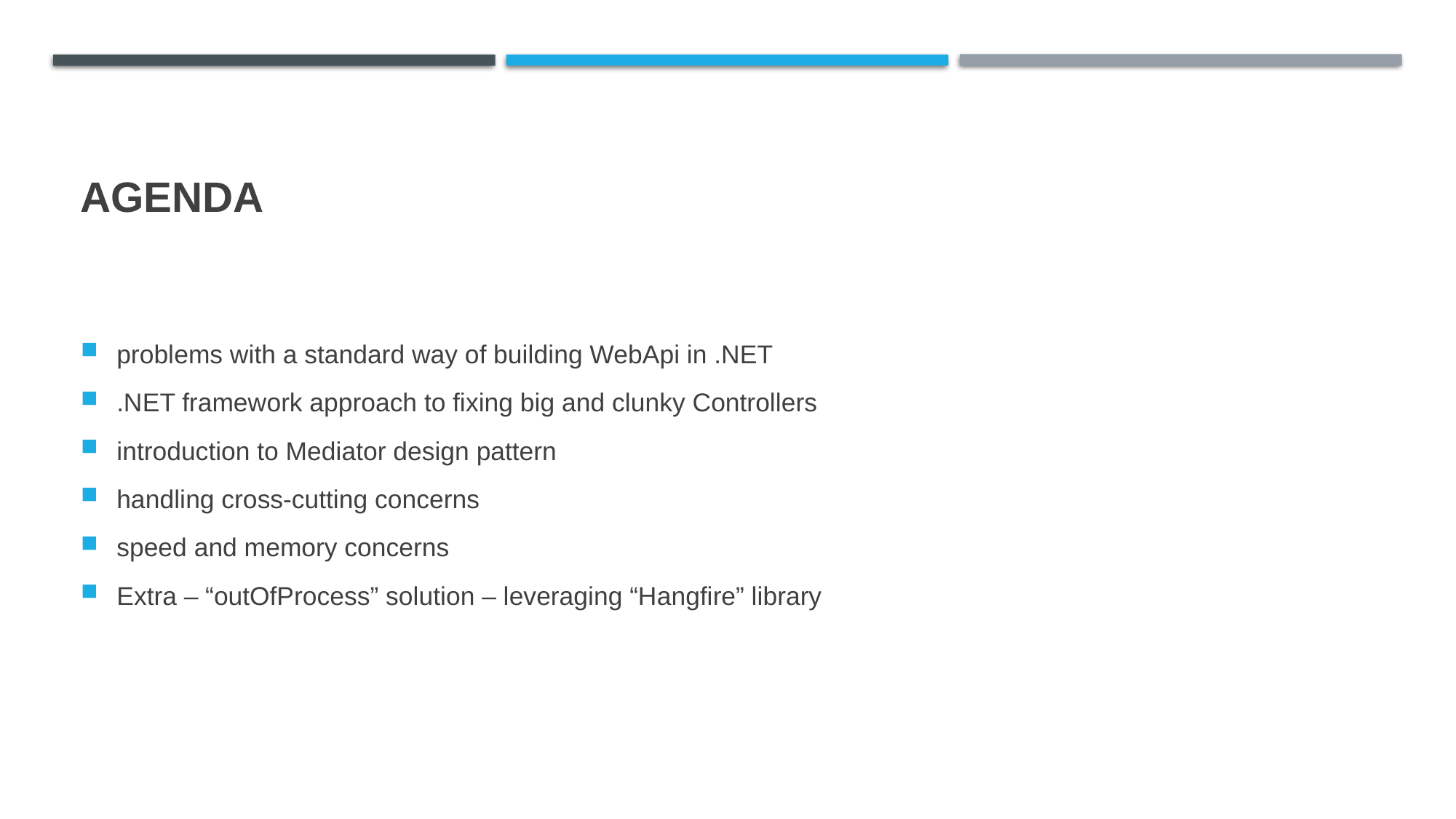

# Agenda
problems with a standard way of building WebApi in .NET
.NET framework approach to fixing big and clunky Controllers
introduction to Mediator design pattern
handling cross-cutting concerns
speed and memory concerns
Extra – “outOfProcess” solution – leveraging “Hangfire” library